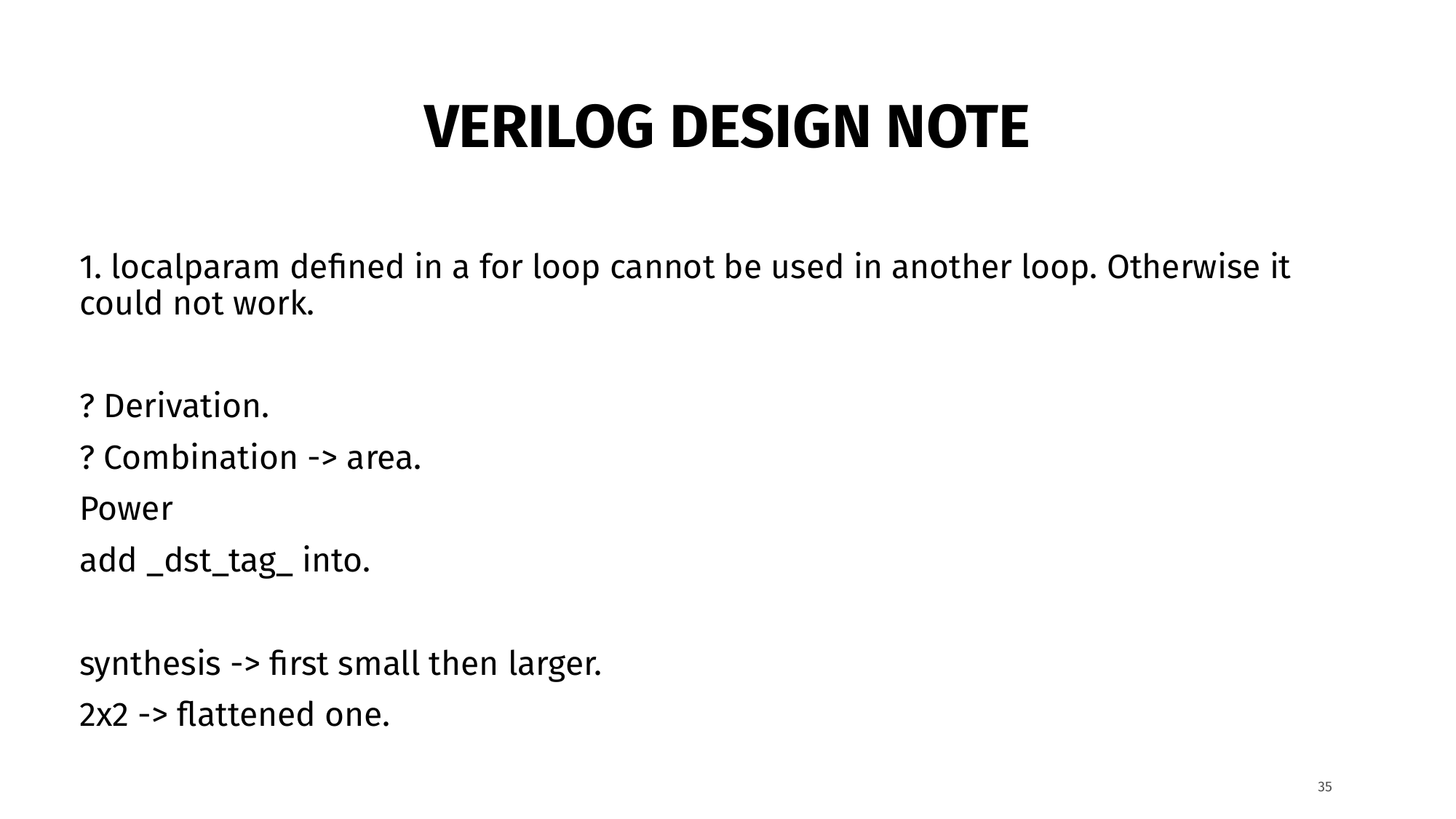

# Verilog design note

1. localparam defined in a for loop cannot be used in another loop. Otherwise it could not work.

? Derivation.
? Combination -> area.
Power
add _dst_tag_ into.

synthesis -> first small then larger.
2x2 -> flattened one.